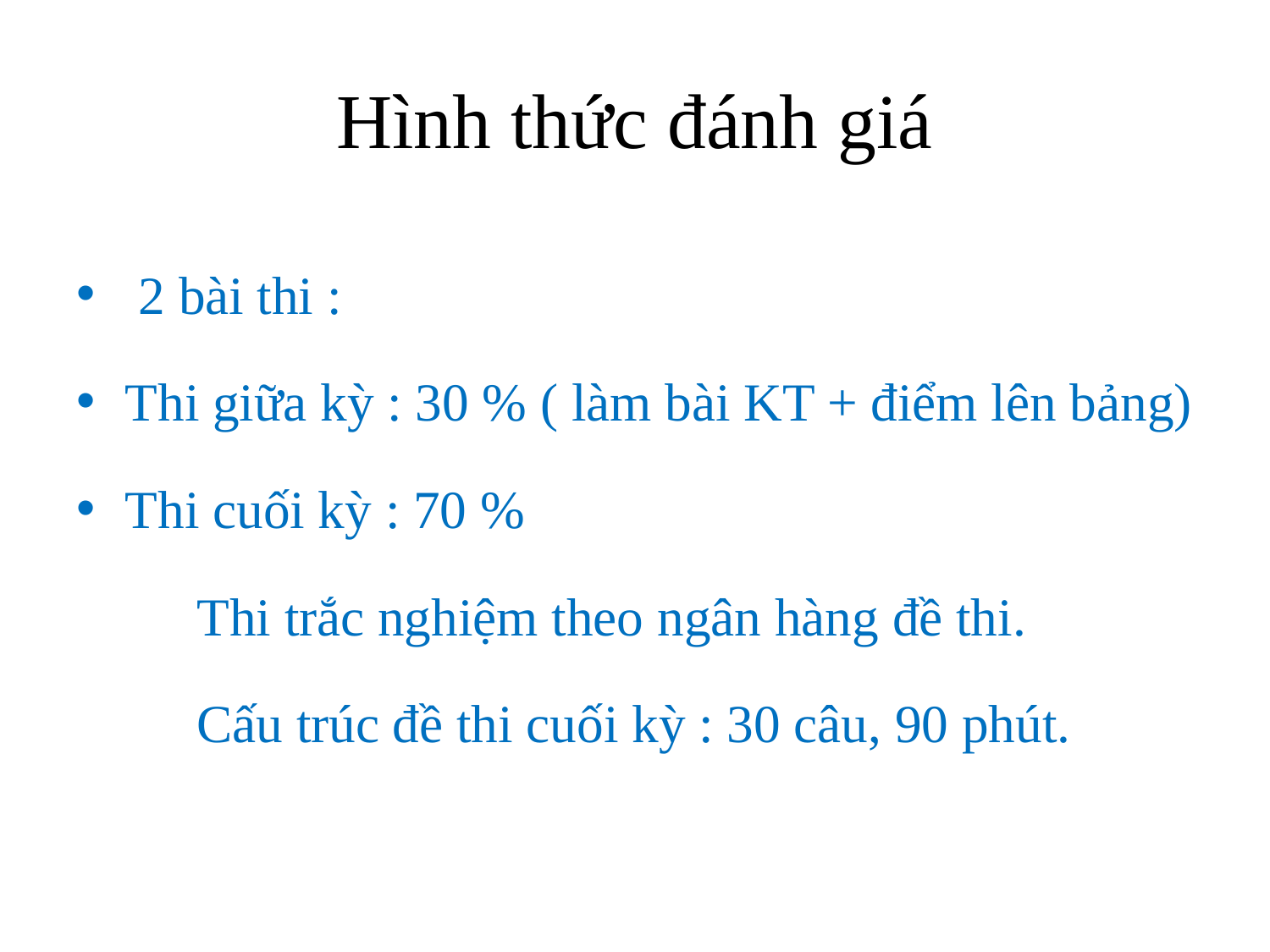

# Hình thức đánh giá
 2 bài thi :
Thi giữa kỳ : 30 % ( làm bài KT + điểm lên bảng)
Thi cuối kỳ : 70 %
	Thi trắc nghiệm theo ngân hàng đề thi.
	Cấu trúc đề thi cuối kỳ : 30 câu, 90 phút.